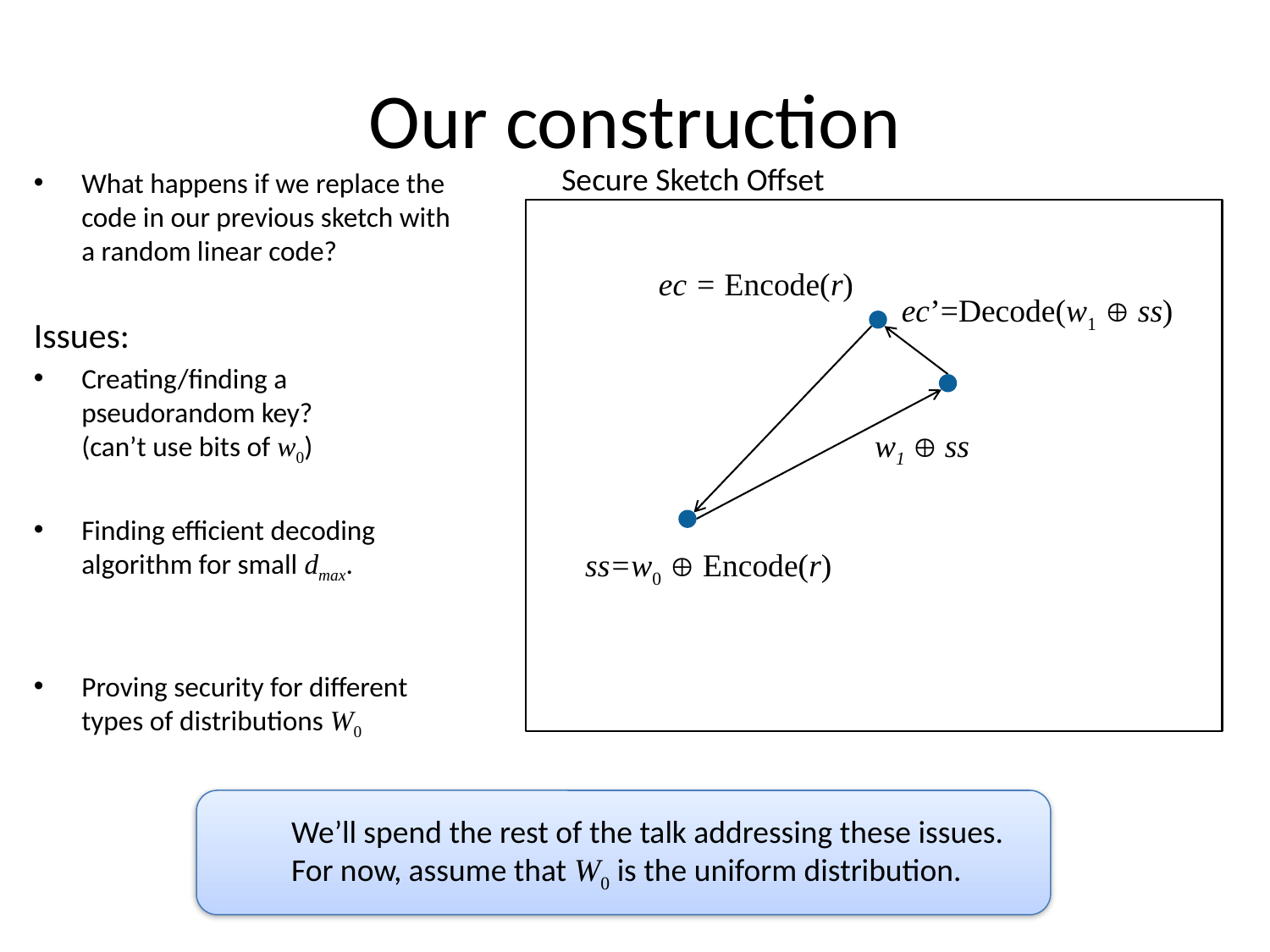

# Our construction
Secure Sketch Offset
What happens if we replace the code in our previous sketch with a random linear code?

Issues:
Creating/finding a pseudorandom key?
(can’t use bits of w0)

Finding efficient decoding algorithm for small dmax.

Proving security for different types of distributions W0

ec = Encode(r)
ec’=Decode(w1 ⊕ ss)

w1 ⊕ ss

ss=w0 ⊕ Encode(r)
We’ll spend the rest of the talk addressing these issues.
For now, assume that W0 is the uniform distribution.